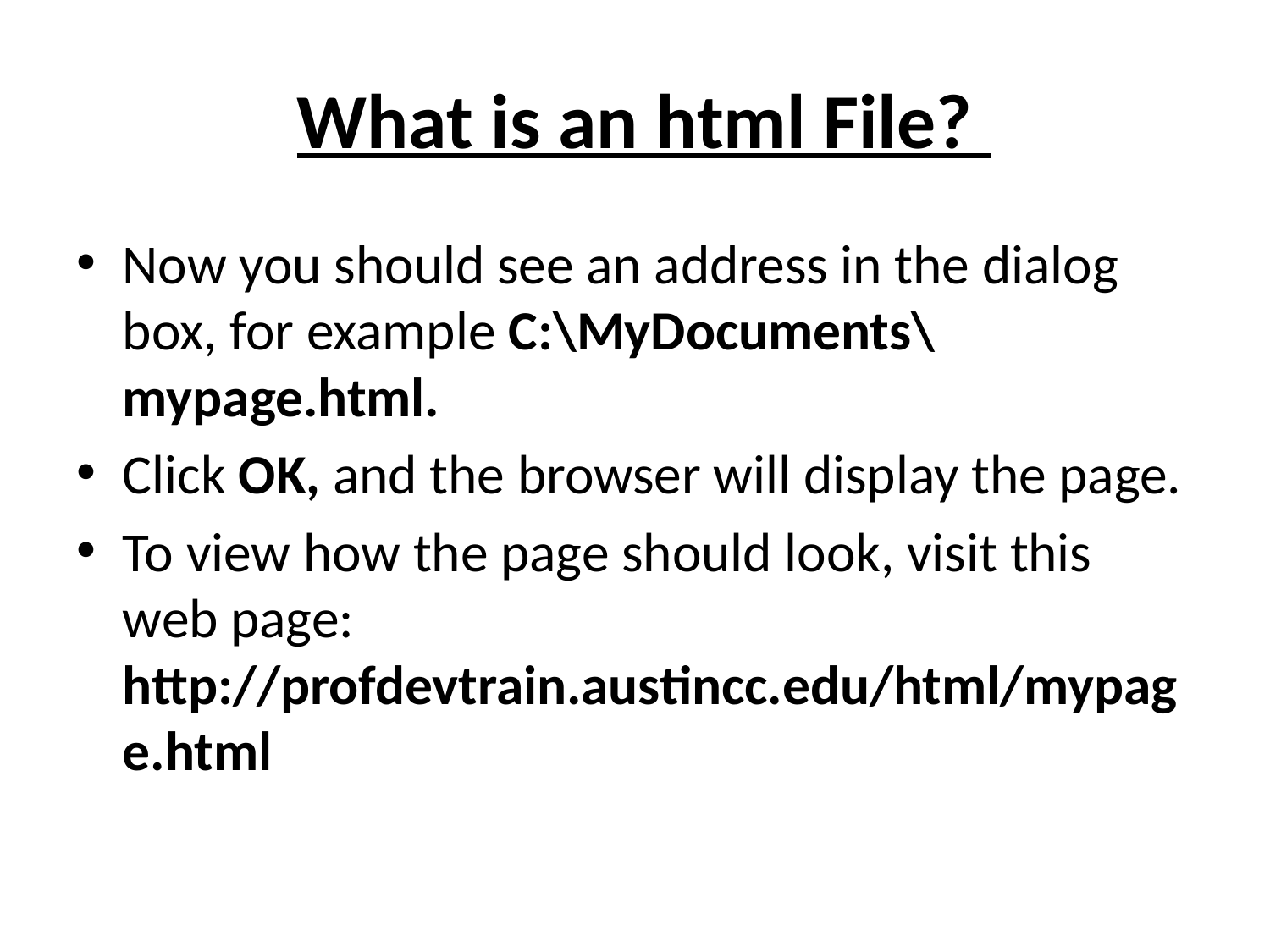

# What is an html File?
Now you should see an address in the dialog box, for example C:\MyDocuments\mypage.html.
Click OK, and the browser will display the page.
To view how the page should look, visit this web page: http://profdevtrain.austincc.edu/html/mypage.html